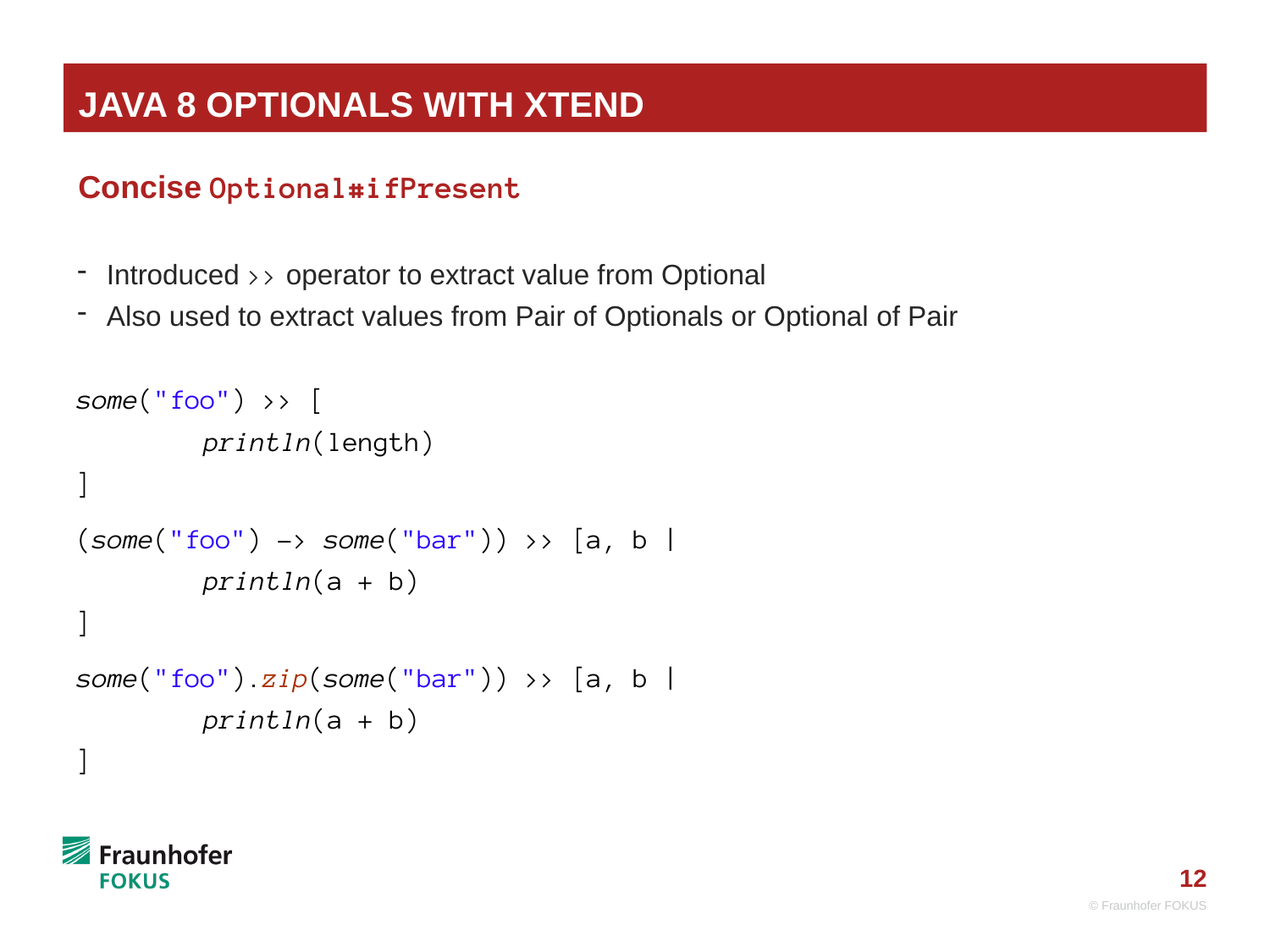

# Java 8 Optionals with XTend
Concise Optional#ifPresent
Introduced >> operator to extract value from Optional
Also used to extract values from Pair of Optionals or Optional of Pair

some("foo") >> [
	println(length)
]
(some("foo") -> some("bar")) >> [a, b |
	println(a + b)
]
some("foo").zip(some("bar")) >> [a, b |
	println(a + b)
]

© Fraunhofer FOKUS